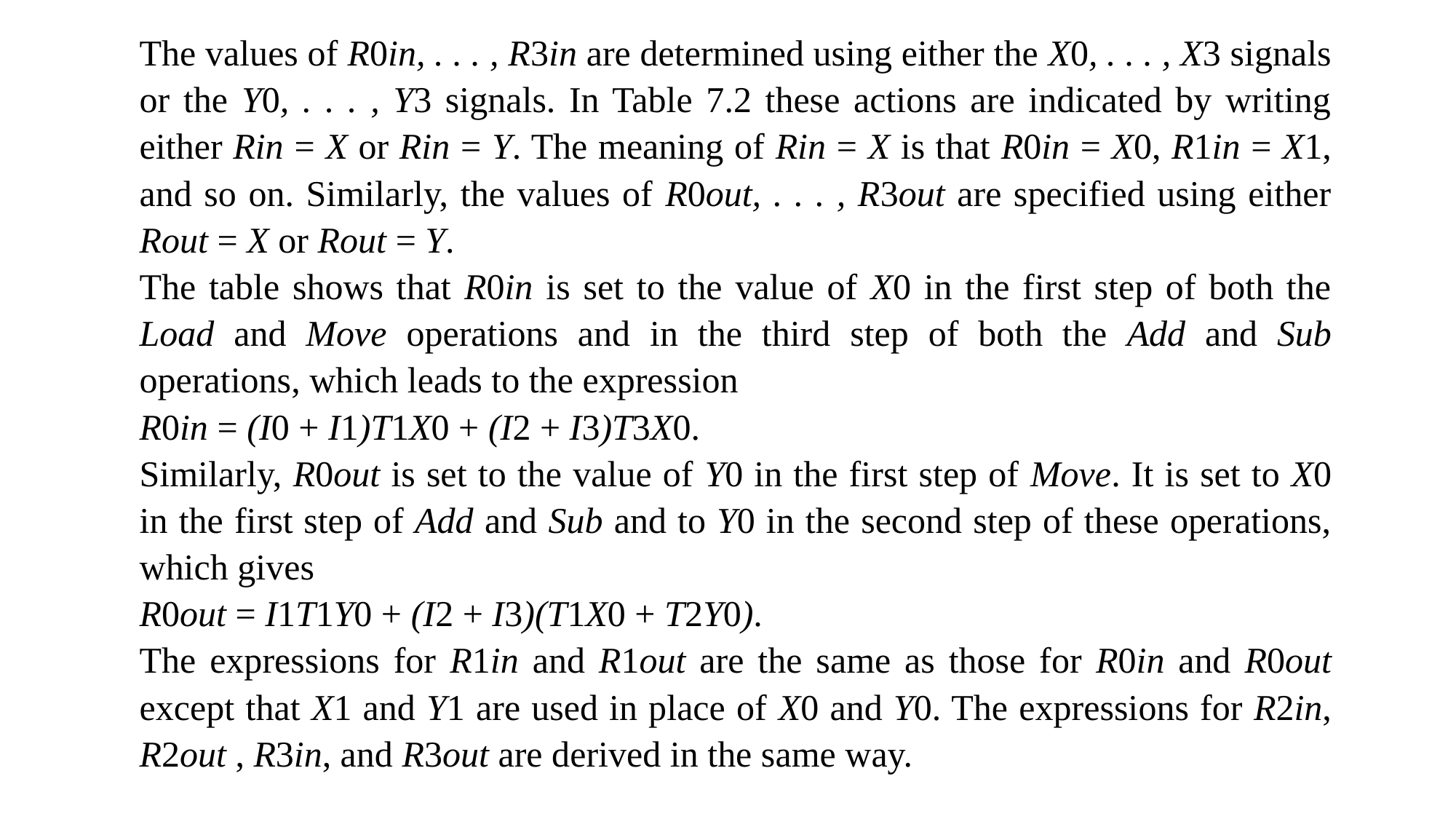

The values of R0in, . . . , R3in are determined using either the X0, . . . , X3 signals or the Y0, . . . , Y3 signals. In Table 7.2 these actions are indicated by writing either Rin = X or Rin = Y. The meaning of Rin = X is that R0in = X0, R1in = X1, and so on. Similarly, the values of R0out, . . . , R3out are specified using either Rout = X or Rout = Y.
The table shows that R0in is set to the value of X0 in the first step of both the Load and Move operations and in the third step of both the Add and Sub operations, which leads to the expression
R0in = (I0 + I1)T1X0 + (I2 + I3)T3X0.
Similarly, R0out is set to the value of Y0 in the first step of Move. It is set to X0 in the first step of Add and Sub and to Y0 in the second step of these operations, which gives
R0out = I1T1Y0 + (I2 + I3)(T1X0 + T2Y0).
The expressions for R1in and R1out are the same as those for R0in and R0out except that X1 and Y1 are used in place of X0 and Y0. The expressions for R2in, R2out , R3in, and R3out are derived in the same way.